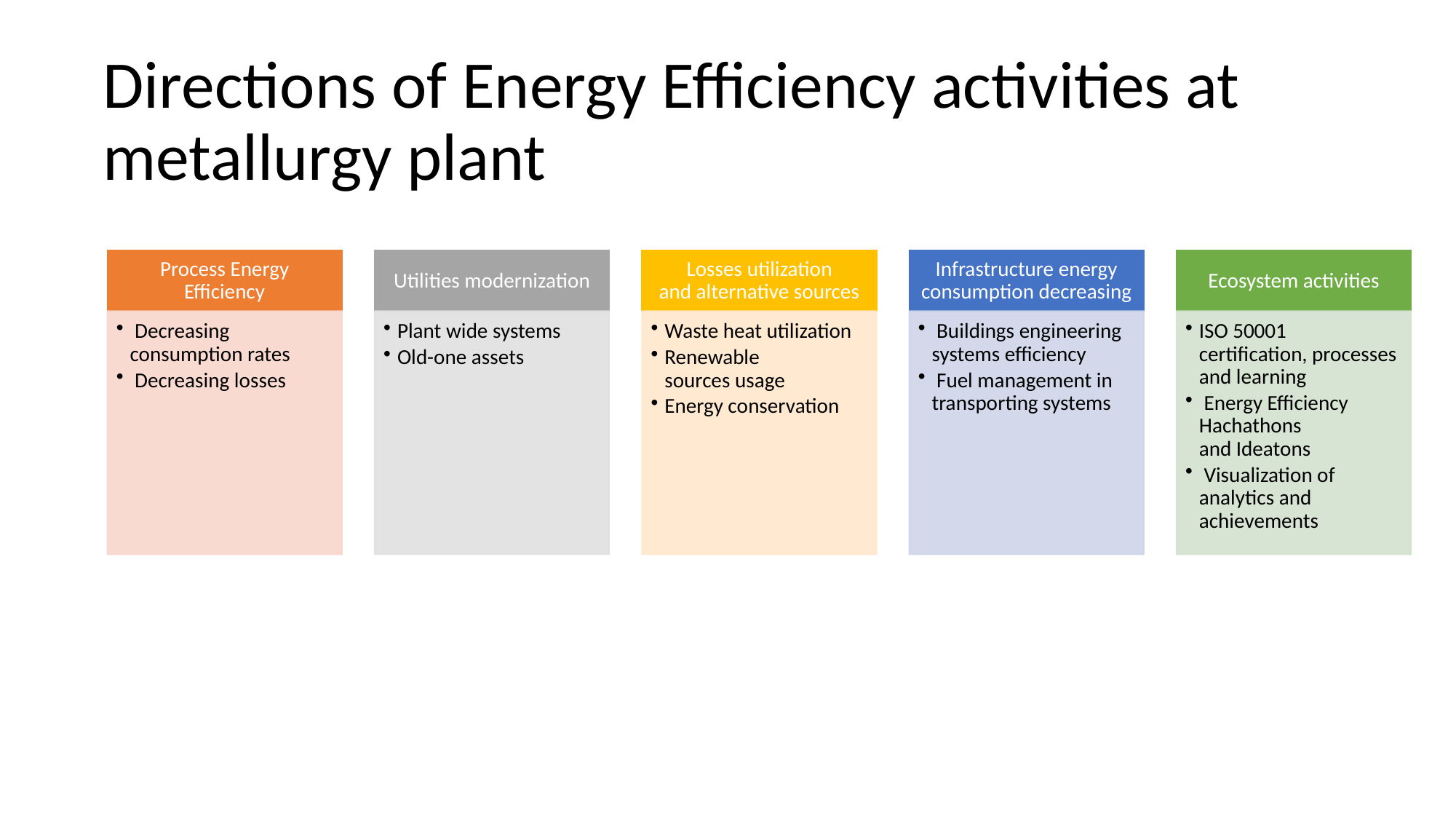

# Directions of Energy Efficiency activities at metallurgy plant
Process Energy Efficiency
 Decreasing consumption rates
 Decreasing losses
Utilities modernization
Plant wide systems
Old-one assets
Losses utilization and alternative sources
Waste heat utilization
Renewable sources usage
Energy conservation
Infrastructure energy consumption decreasing
 Buildings engineering systems efficiency
 Fuel management in transporting systems
Ecosystem activities
ISO 50001 certification, processes and learning
 Energy Efficiency Hachathons and Ideatons
 Visualization of analytics and achievements